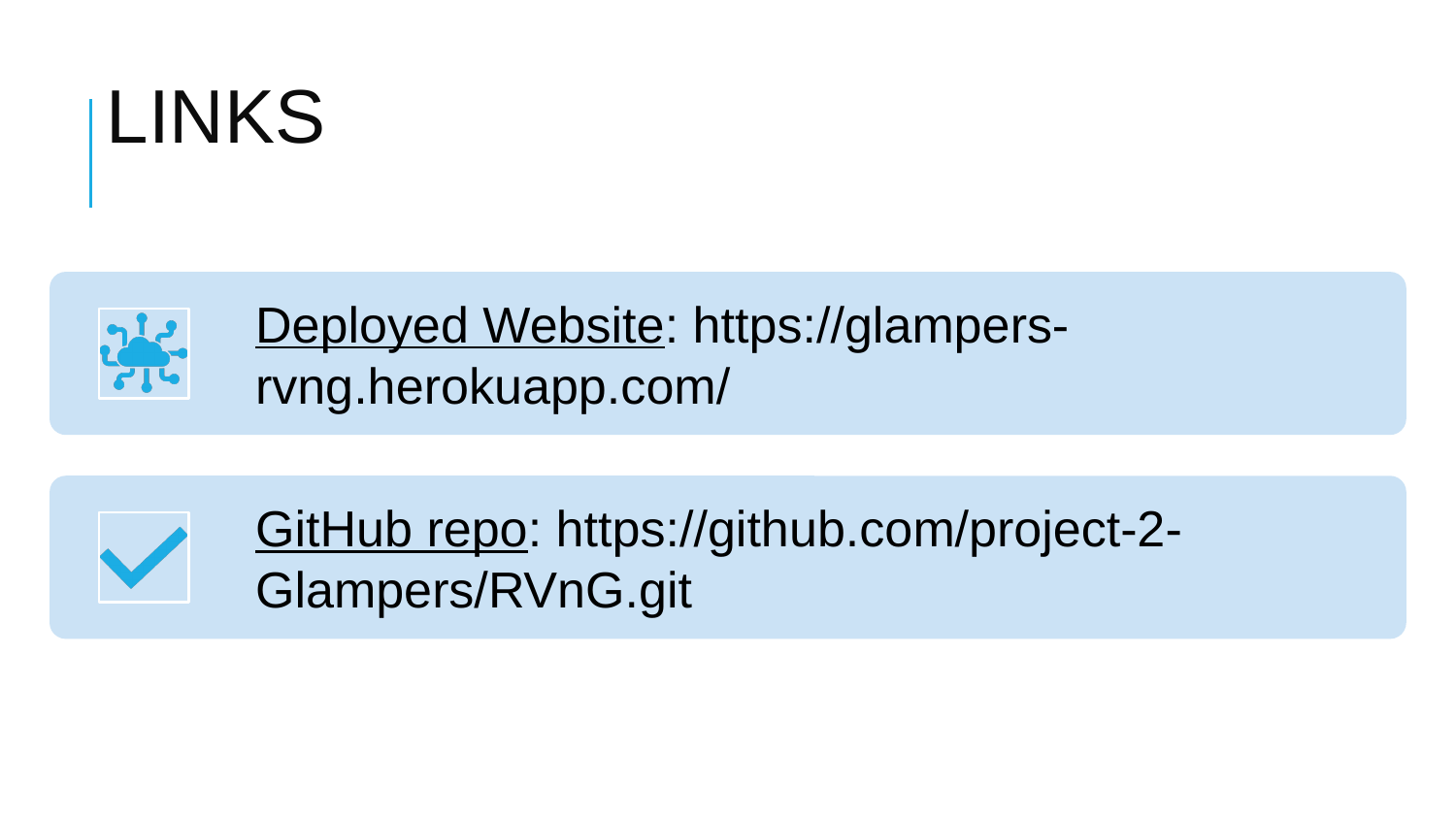

# LINKS

Deployed Website: https://glampers-rvng.herokuapp.com/

GitHub repo: https://github.com/project-2-Glampers/RVnG.git